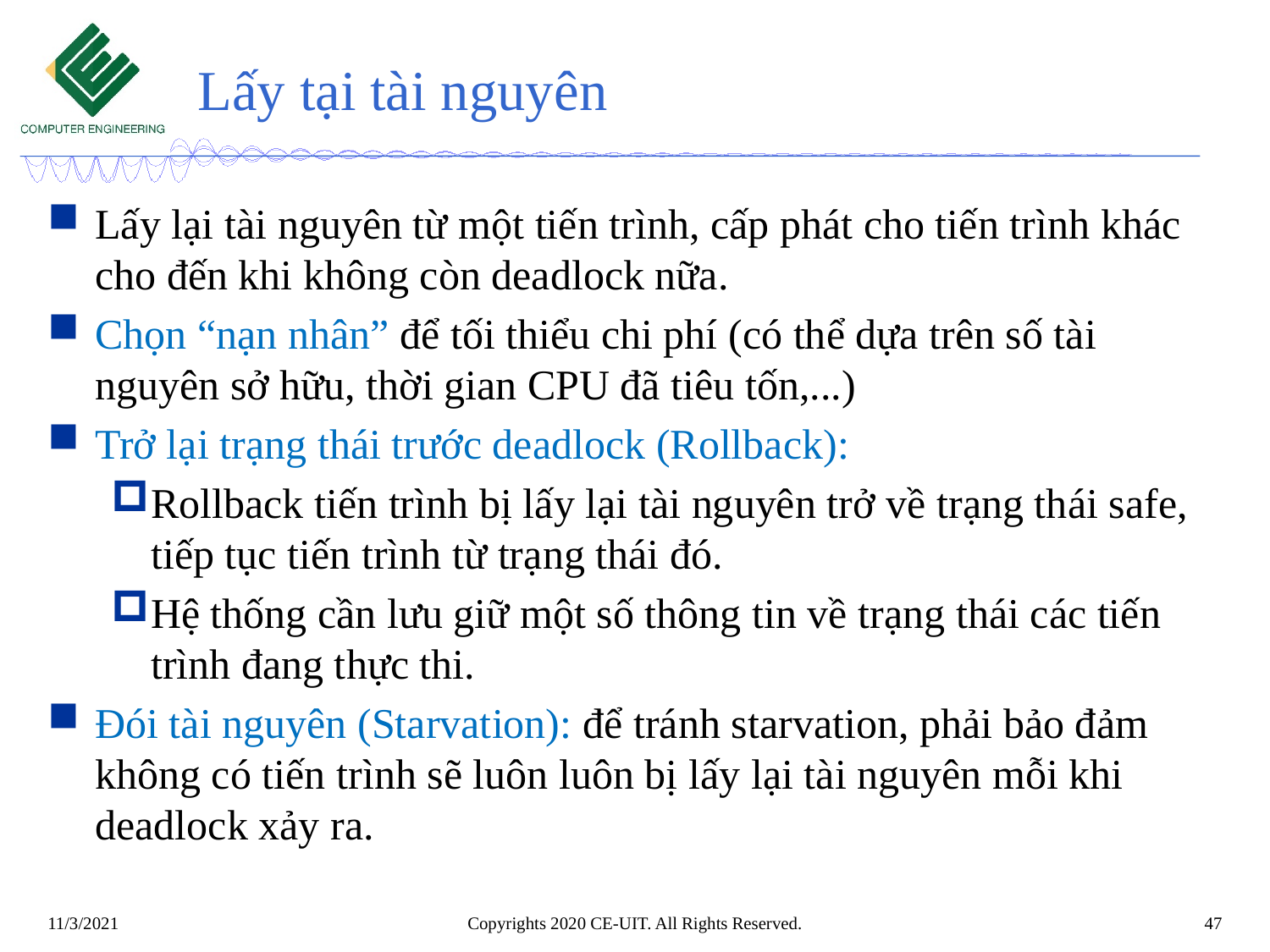

# Lấy tại tài nguyên
Lấy lại tài nguyên từ một tiến trình, cấp phát cho tiến trình khác cho đến khi không còn deadlock nữa.
Chọn “nạn nhân” để tối thiểu chi phí (có thể dựa trên số tài nguyên sở hữu, thời gian CPU đã tiêu tốn,...)
Trở lại trạng thái trước deadlock (Rollback):
Rollback tiến trình bị lấy lại tài nguyên trở về trạng thái safe, tiếp tục tiến trình từ trạng thái đó.
Hệ thống cần lưu giữ một số thông tin về trạng thái các tiến trình đang thực thi.
Đói tài nguyên (Starvation): để tránh starvation, phải bảo đảm không có tiến trình sẽ luôn luôn bị lấy lại tài nguyên mỗi khi deadlock xảy ra.
Copyrights 2020 CE-UIT. All Rights Reserved.
47
11/3/2021